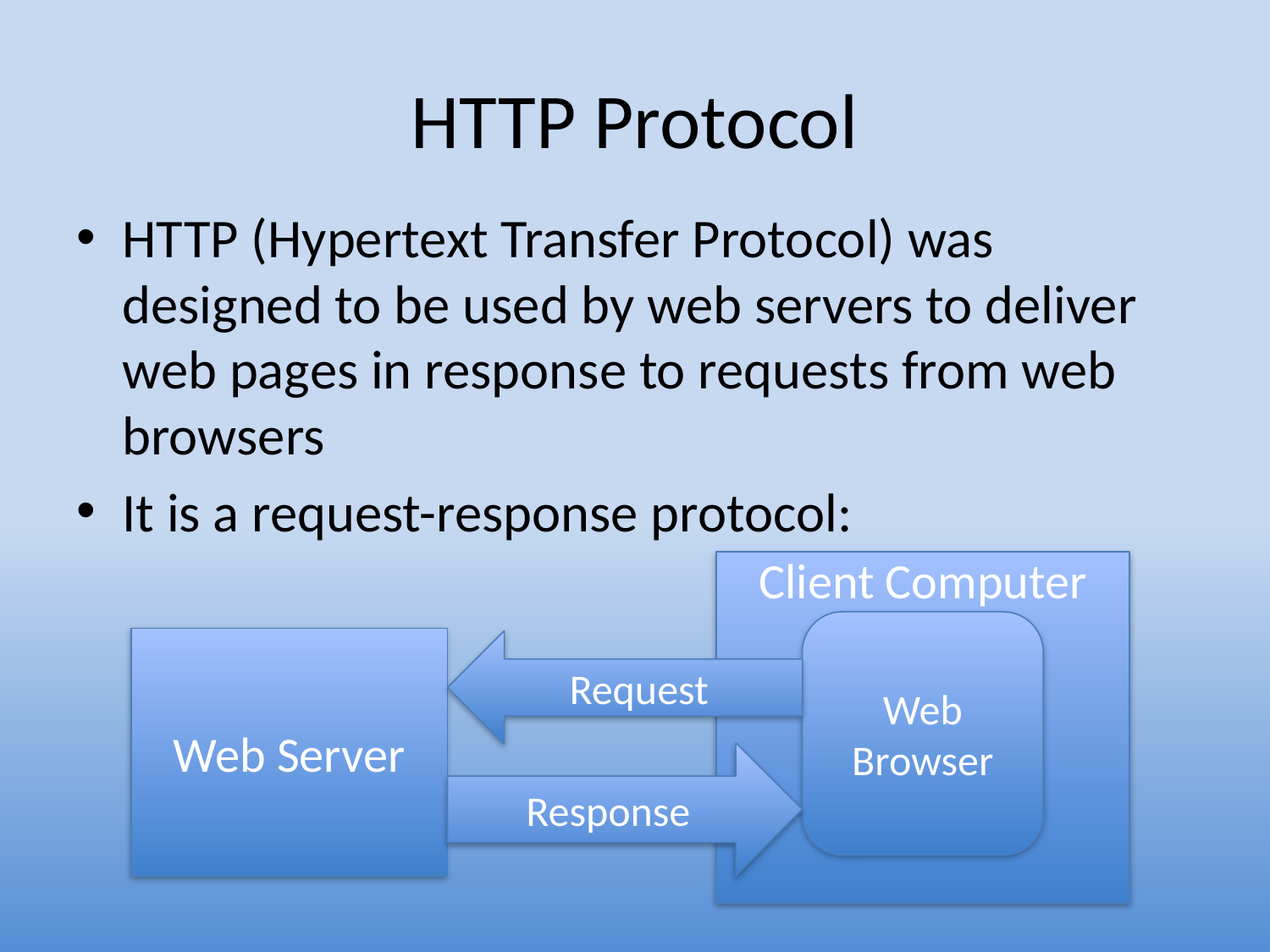

# HTTP Protocol
HTTP (Hypertext Transfer Protocol) was designed to be used by web servers to deliver web pages in response to requests from web browsers
It is a request-response protocol:

Client Computer

Web Browser
Web Server
Request
Response